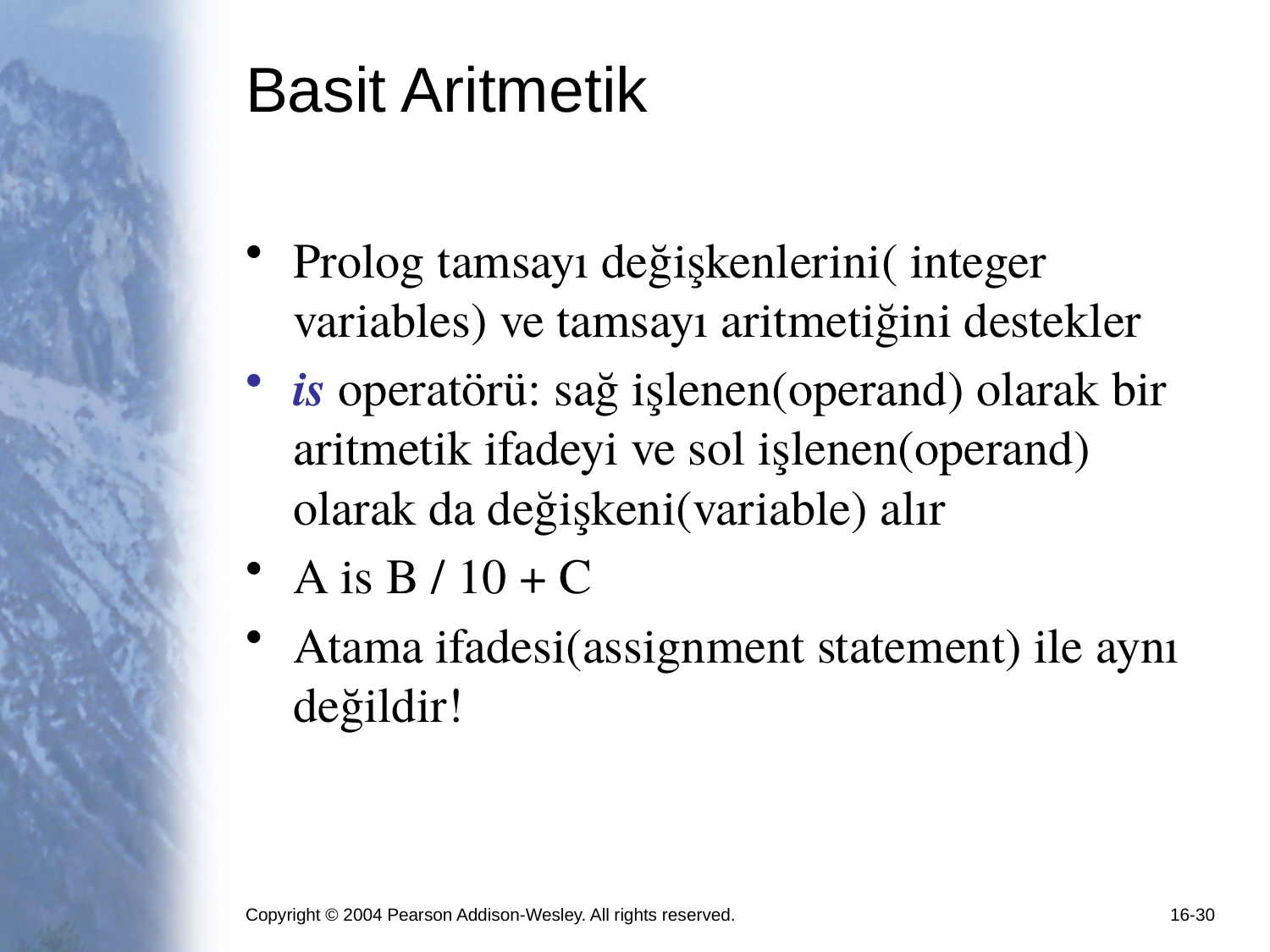

# Basit Aritmetik
Prolog tamsayı değişkenlerini( integer variables) ve tamsayı aritmetiğini destekler
is operatörü: sağ işlenen(operand) olarak bir aritmetik ifadeyi ve sol işlenen(operand) olarak da değişkeni(variable) alır
A is B / 10 + C
Atama ifadesi(assignment statement) ile aynı değildir!
Copyright © 2004 Pearson Addison-Wesley. All rights reserved.
16-30